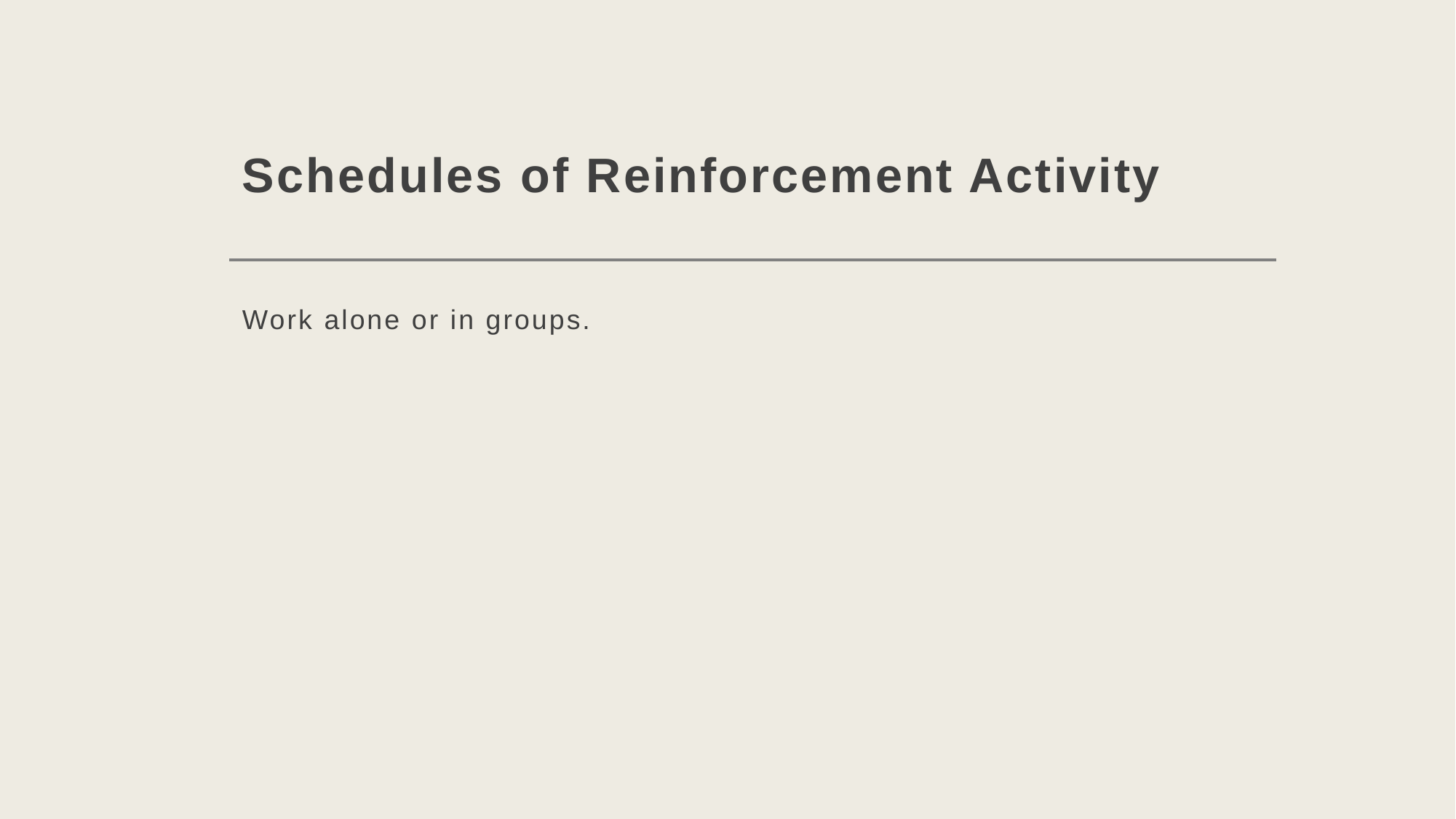

# Schedules of Reinforcement Activity
Work alone or in groups.